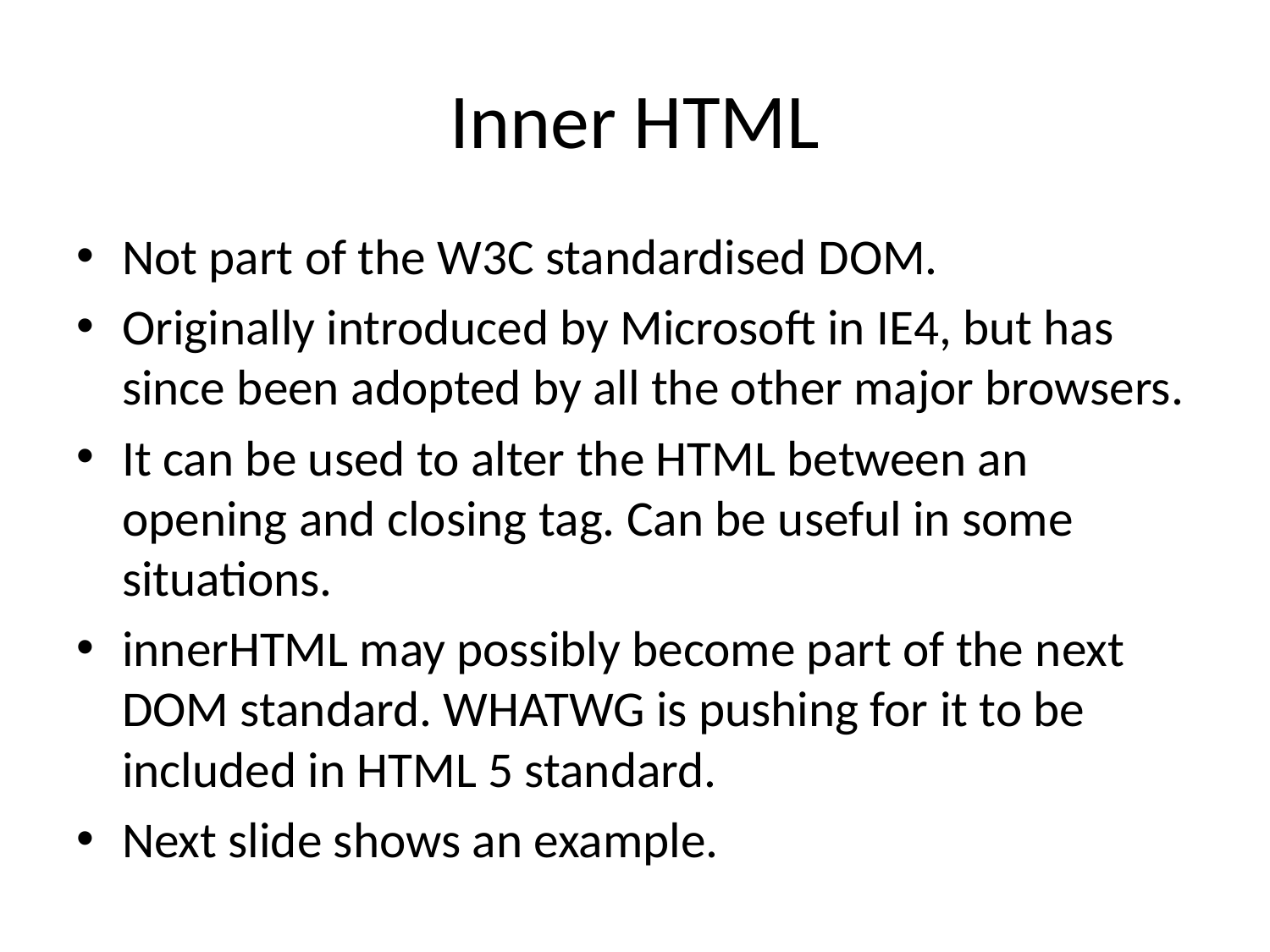

# Inner HTML
Not part of the W3C standardised DOM.
Originally introduced by Microsoft in IE4, but has since been adopted by all the other major browsers.
It can be used to alter the HTML between an opening and closing tag. Can be useful in some situations.
innerHTML may possibly become part of the next DOM standard. WHATWG is pushing for it to be included in HTML 5 standard.
Next slide shows an example.